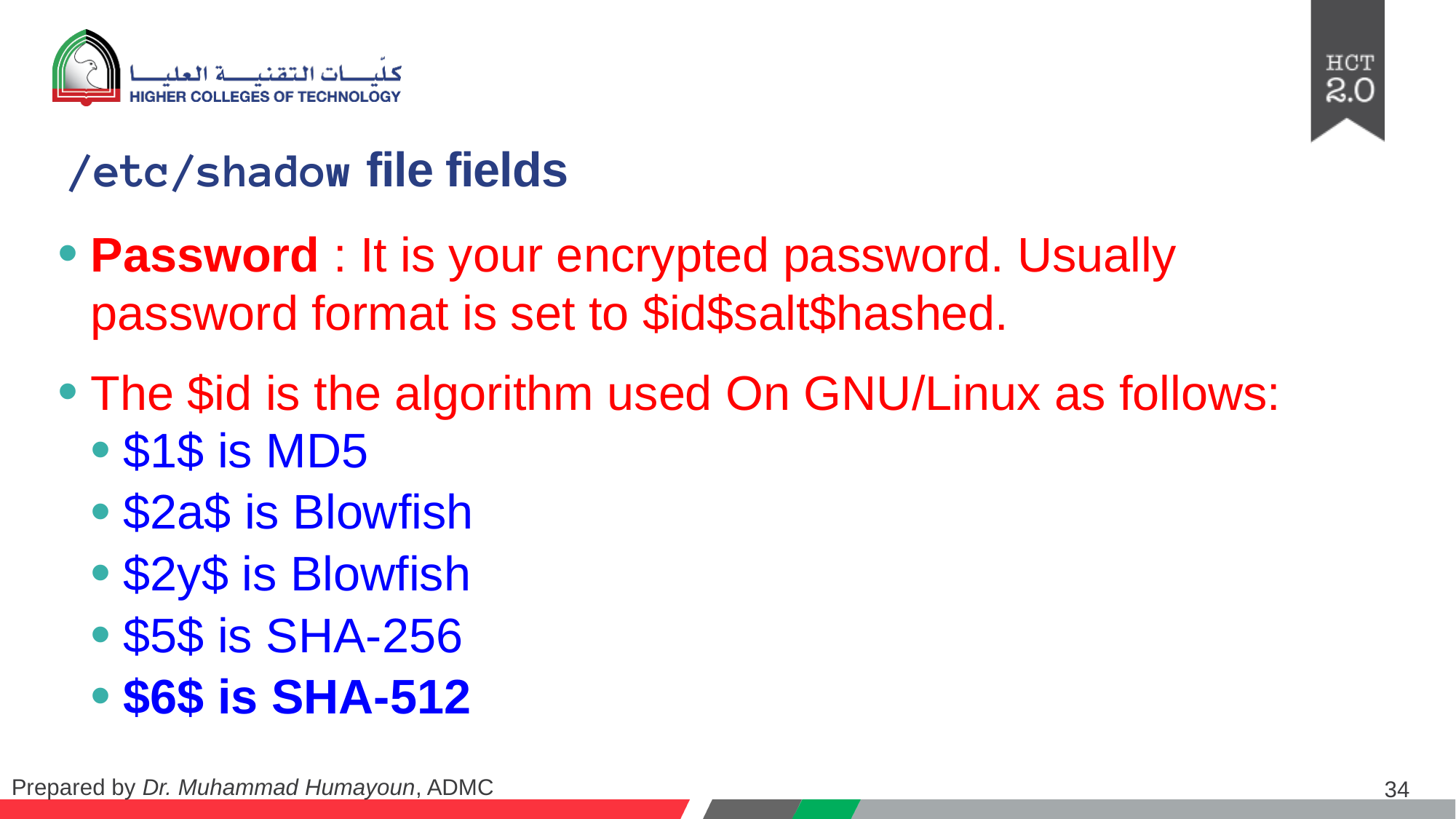

# /etc/shadow file fields
Password : It is your encrypted password. Usually password format is set to $id$salt$hashed.
The $id is the algorithm used On GNU/Linux as follows:
$1$ is MD5
$2a$ is Blowfish
$2y$ is Blowfish
$5$ is SHA-256
$6$ is SHA-512

34